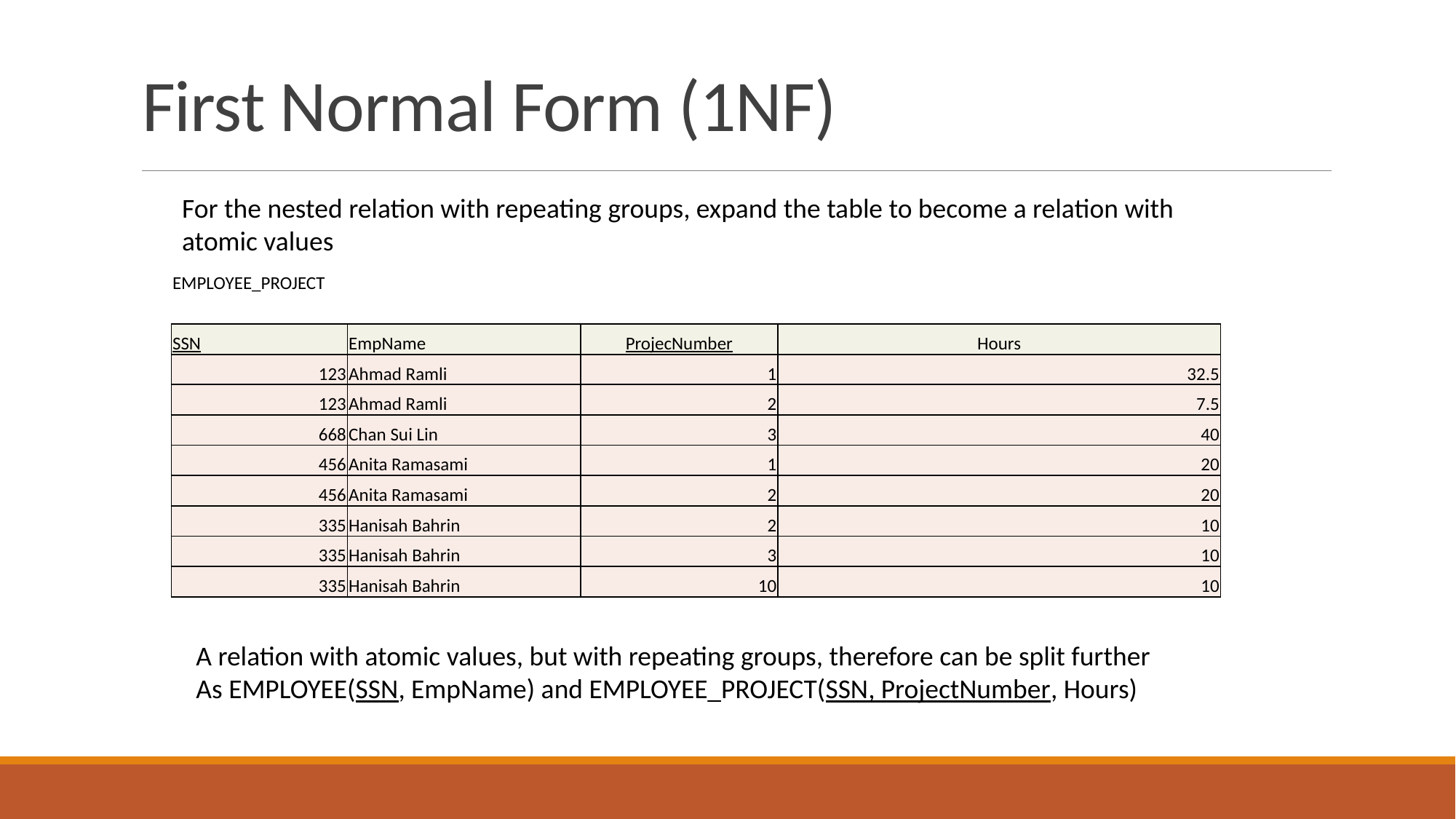

# First Normal Form (1NF)
For the nested relation with repeating groups, expand the table to become a relation with atomic values
| EMPLOYEE\_PROJECT |  |  |  |
| --- | --- | --- | --- |
|  |  |  |  |
| SSN | EmpName | ProjecNumber | Hours |
| 123 | Ahmad Ramli | 1 | 32.5 |
| 123 | Ahmad Ramli | 2 | 7.5 |
| 668 | Chan Sui Lin | 3 | 40 |
| 456 | Anita Ramasami | 1 | 20 |
| 456 | Anita Ramasami | 2 | 20 |
| 335 | Hanisah Bahrin | 2 | 10 |
| 335 | Hanisah Bahrin | 3 | 10 |
| 335 | Hanisah Bahrin | 10 | 10 |
A relation with atomic values, but with repeating groups, therefore can be split further
As EMPLOYEE(SSN, EmpName) and EMPLOYEE_PROJECT(SSN, ProjectNumber, Hours)